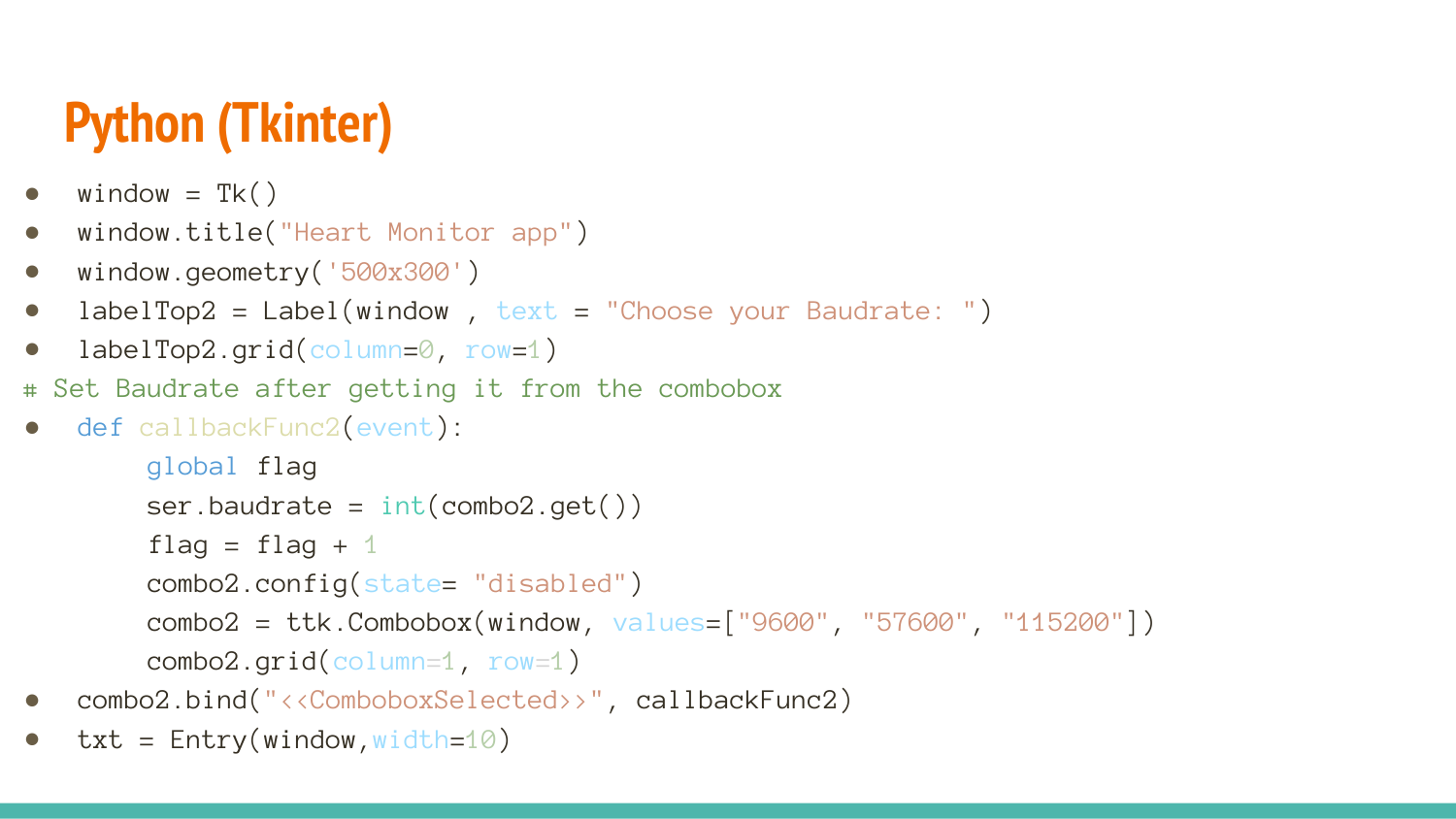

# Python (Tkinter)
window = Tk()
window.title("Heart Monitor app")
window.geometry('500x300')
labelTop2 = Label(window , text = "Choose your Baudrate: ")
labelTop2.grid(column=0, row=1)
# Set Baudrate after getting it from the combobox
def callbackFunc2(event):
        global flag
        ser.baudrate = int(combo2.get())
        flag = flag + 1
        combo2.config(state= "disabled")
        combo2 = ttk.Combobox(window, values=["9600", "57600", "115200"])
        combo2.grid(column=1, row=1)
combo2.bind("<<ComboboxSelected>>", callbackFunc2)
txt = Entry(window,width=10)